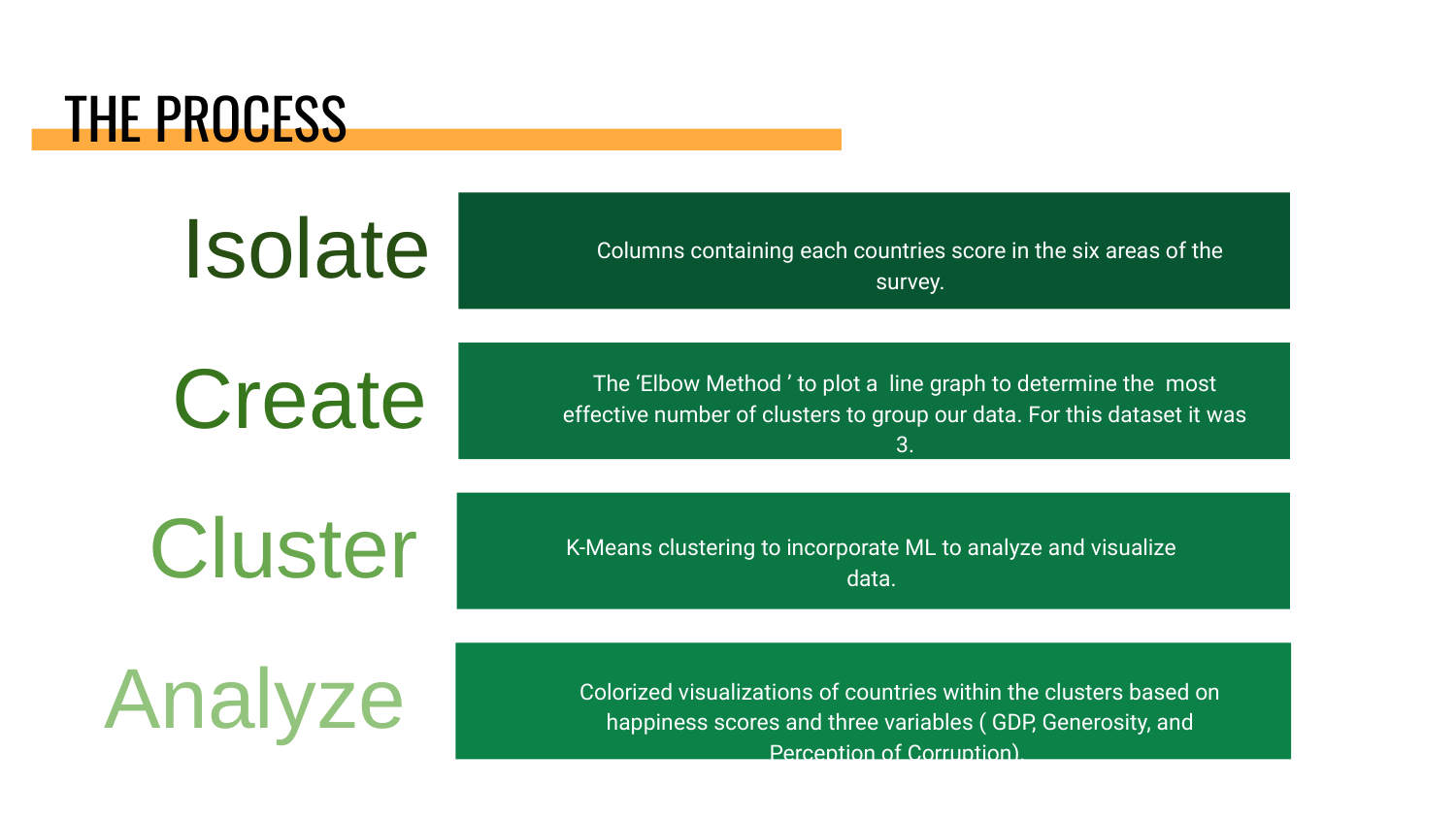

# THE PROCESS

Isolate
Columns containing each countries score in the six areas of the survey.

Create
The ‘Elbow Method ’ to plot a  line graph to determine the  most effective number of clusters to group our data. For this dataset it was 3.

Cluster
K-Means clustering to incorporate ML to analyze and visualize data.

Analyze
Colorized visualizations of countries within the clusters based on happiness scores and three variables ( GDP, Generosity, and Perception of Corruption).